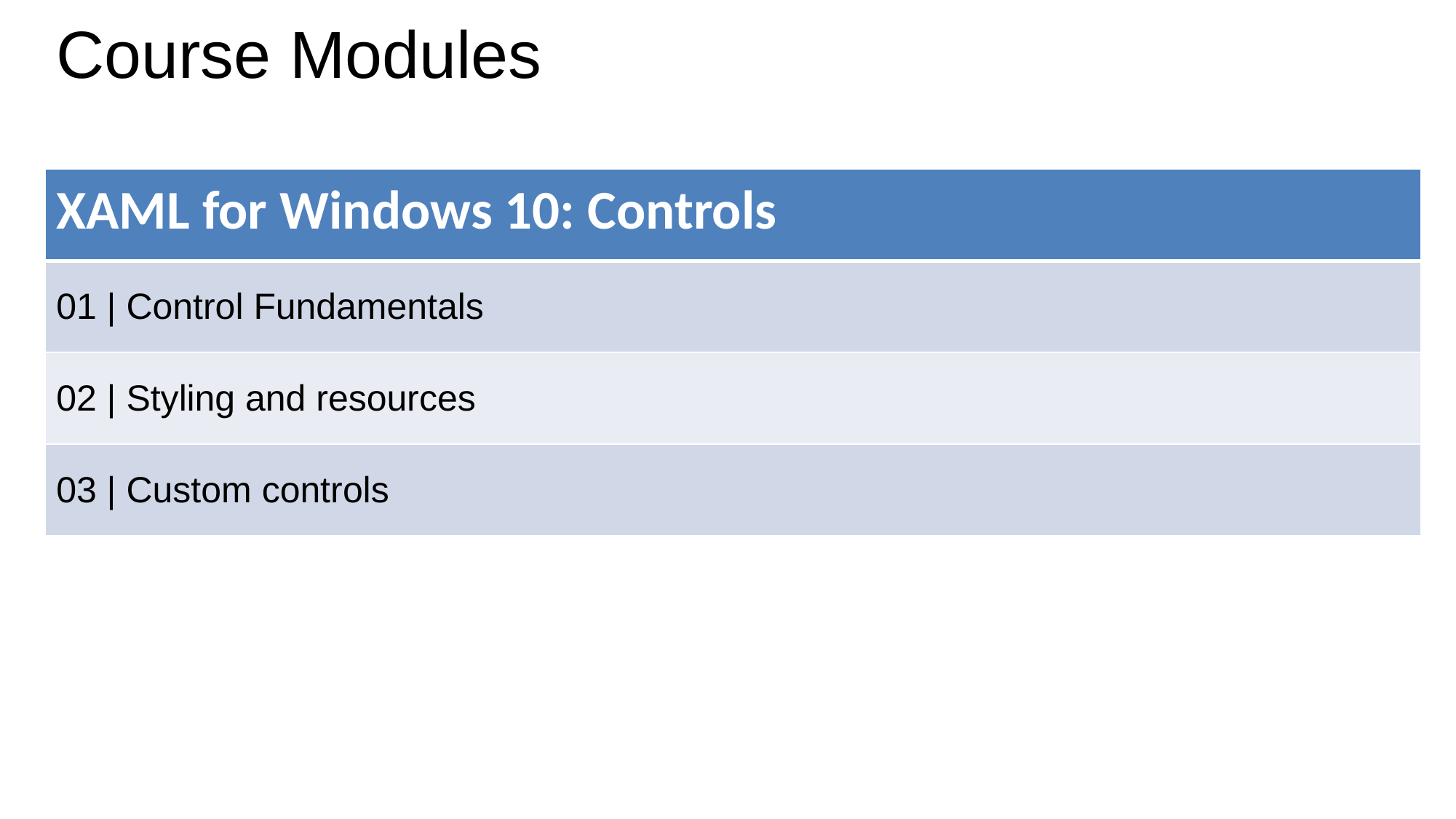

# Course Modules
| XAML for Windows 10: Controls |
| --- |
| 01 | Control Fundamentals |
| 02 | Styling and resources |
| 03 | Custom controls |